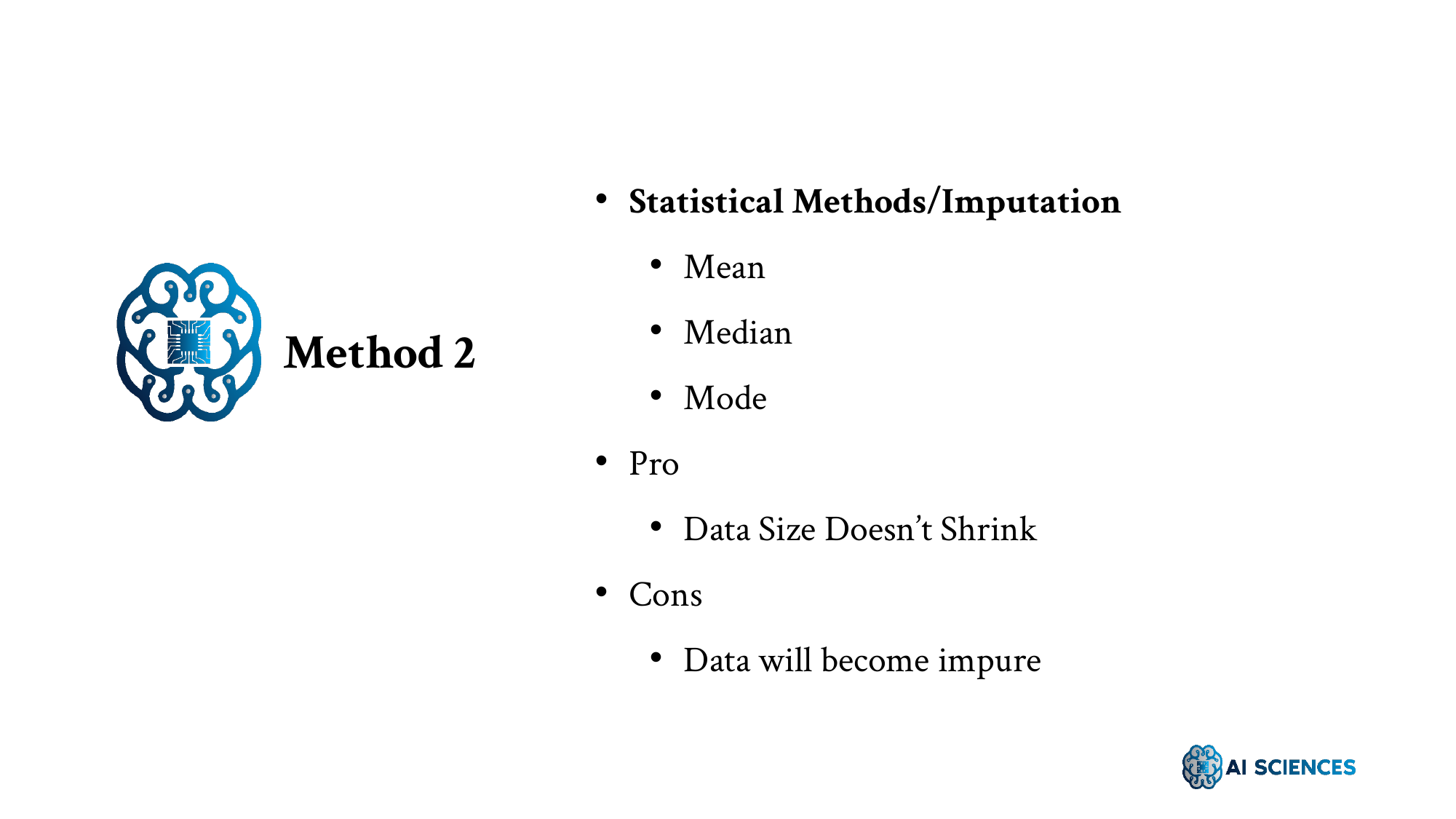

Statistical Methods/Imputation
Mean
Median
Mode
Pro
Data Size Doesn’t Shrink
Cons
Data will become impure
Method 2